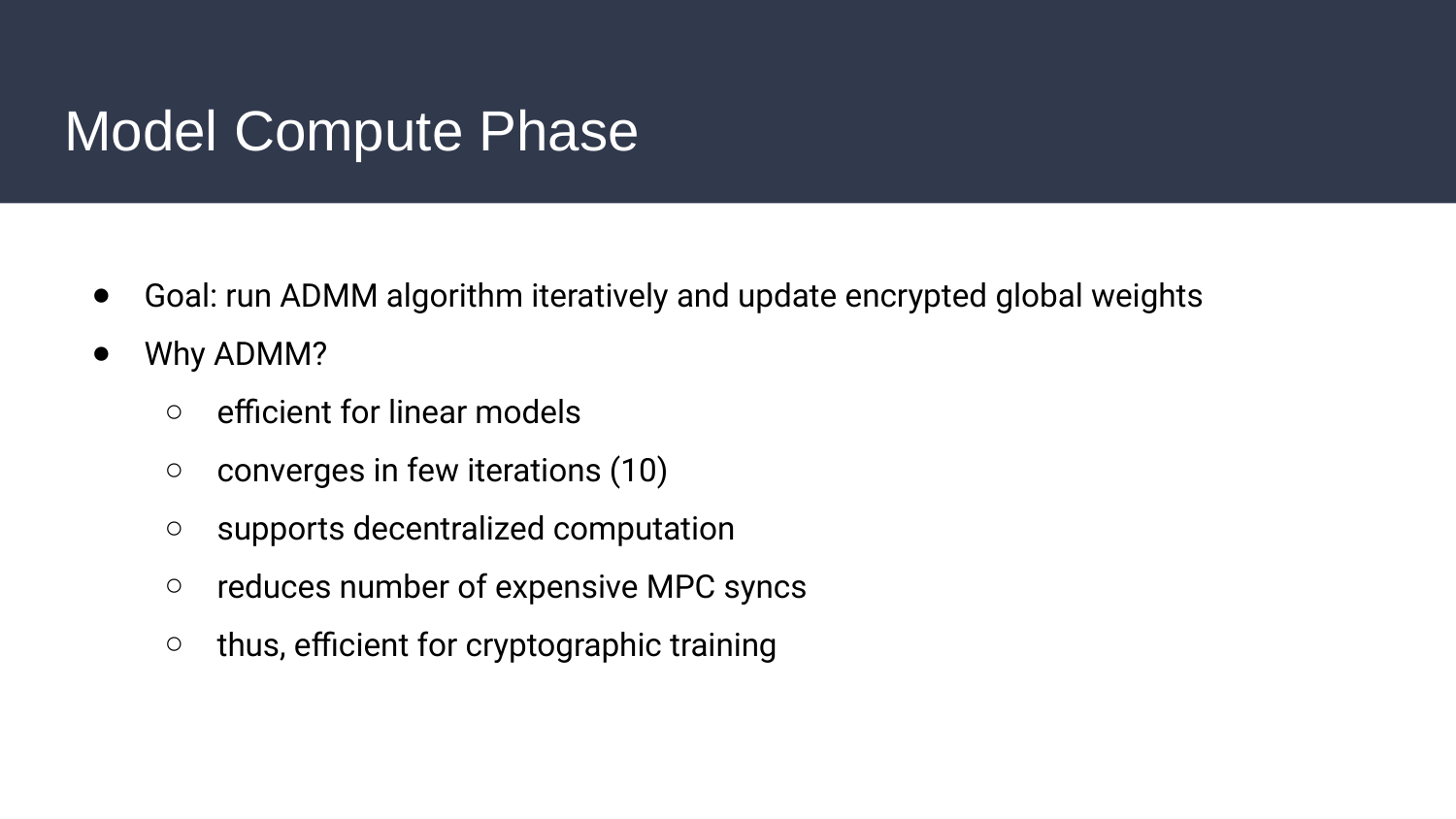

# Model Compute Phase
Goal: run ADMM algorithm iteratively and update encrypted global weights
Why ADMM?
efficient for linear models
converges in few iterations (10)
supports decentralized computation
reduces number of expensive MPC syncs
thus, efficient for cryptographic training